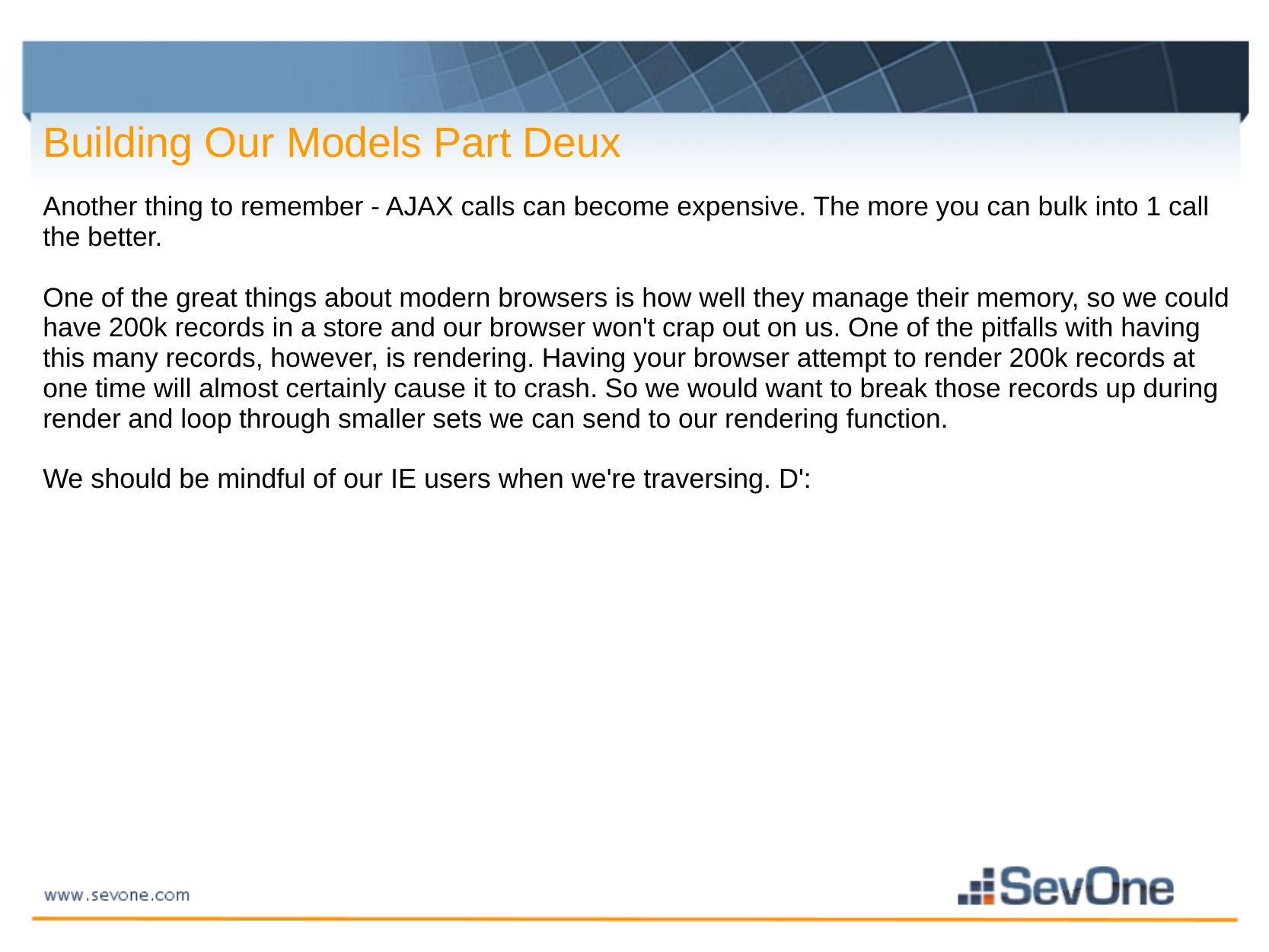

Building Our Models Part Deux
Another thing to remember - AJAX calls can become expensive. The more you can bulk into 1 call the better.

One of the great things about modern browsers is how well they manage their memory, so we could have 200k records in a store and our browser won't crap out on us. One of the pitfalls with having this many records, however, is rendering. Having your browser attempt to render 200k records at one time will almost certainly cause it to crash. So we would want to break those records up during render and loop through smaller sets we can send to our rendering function.

We should be mindful of our IE users when we're traversing. D':